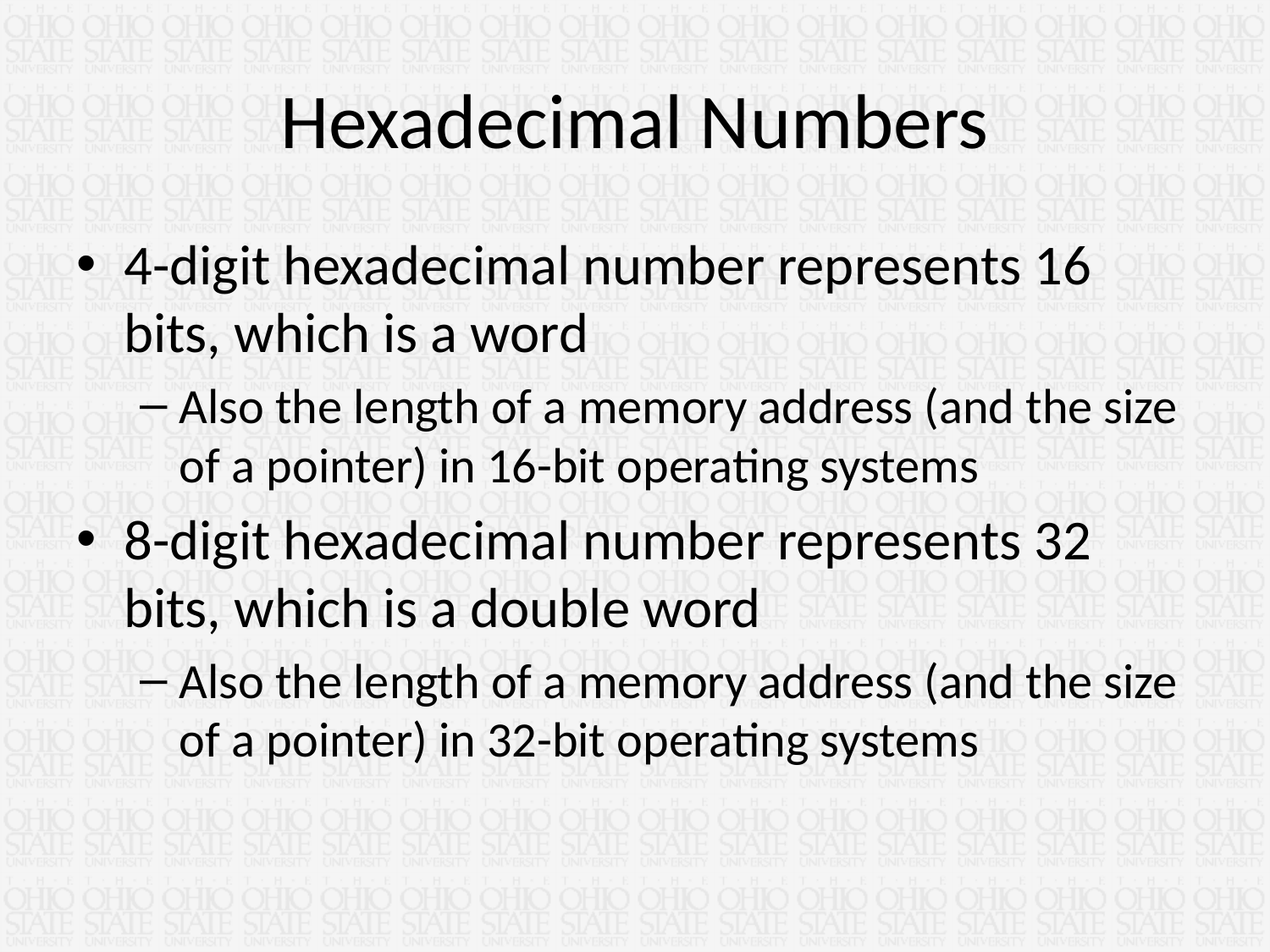

# Hexadecimal Numbers
4-digit hexadecimal number represents 16 bits, which is a word
Also the length of a memory address (and the size of a pointer) in 16-bit operating systems
8-digit hexadecimal number represents 32 bits, which is a double word
Also the length of a memory address (and the size of a pointer) in 32-bit operating systems